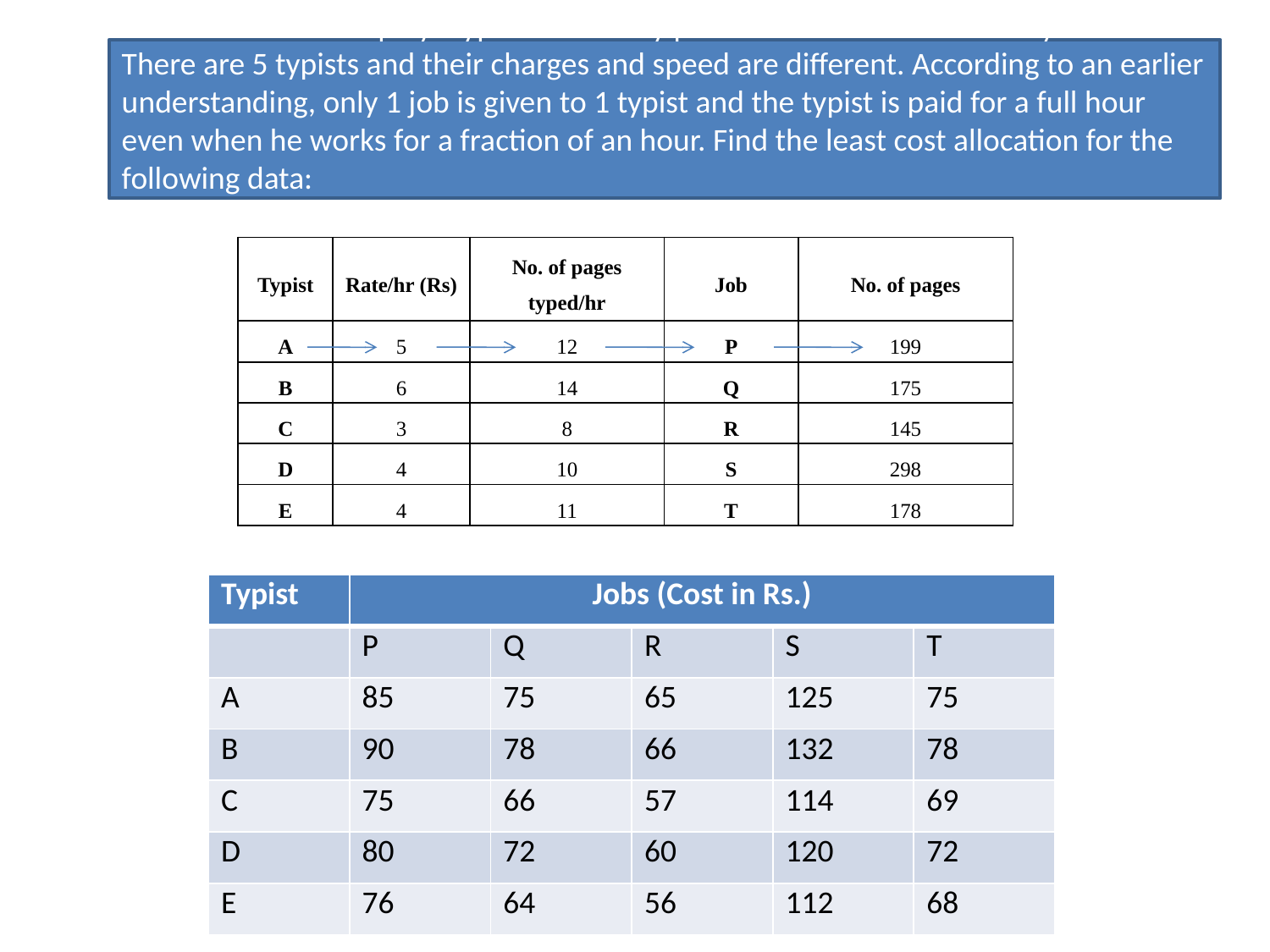

A solicitor’s firm employs typists on hourly piece-rate basis for their daily work. There are 5 typists and their charges and speed are different. According to an earlier understanding, only 1 job is given to 1 typist and the typist is paid for a full hour even when he works for a fraction of an hour. Find the least cost allocation for the following data:

| Typist | Rate/hr (Rs) | No. of pages typed/hr | Job | No. of pages |
| --- | --- | --- | --- | --- |
| A | 5 | 12 | P | 199 |
| B | 6 | 14 | Q | 175 |
| C | 3 | 8 | R | 145 |
| D | 4 | 10 | S | 298 |
| E | 4 | 11 | T | 178 |
| Typist | Jobs (Cost in Rs.) |  |  |  |  |
| --- | --- | --- | --- | --- | --- |
|  | P | Q | R | S | T |
| A | 85 | 75 | 65 | 125 | 75 |
| B | 90 | 78 | 66 | 132 | 78 |
| C | 75 | 66 | 57 | 114 | 69 |
| D | 80 | 72 | 60 | 120 | 72 |
| E | 76 | 64 | 56 | 112 | 68 |